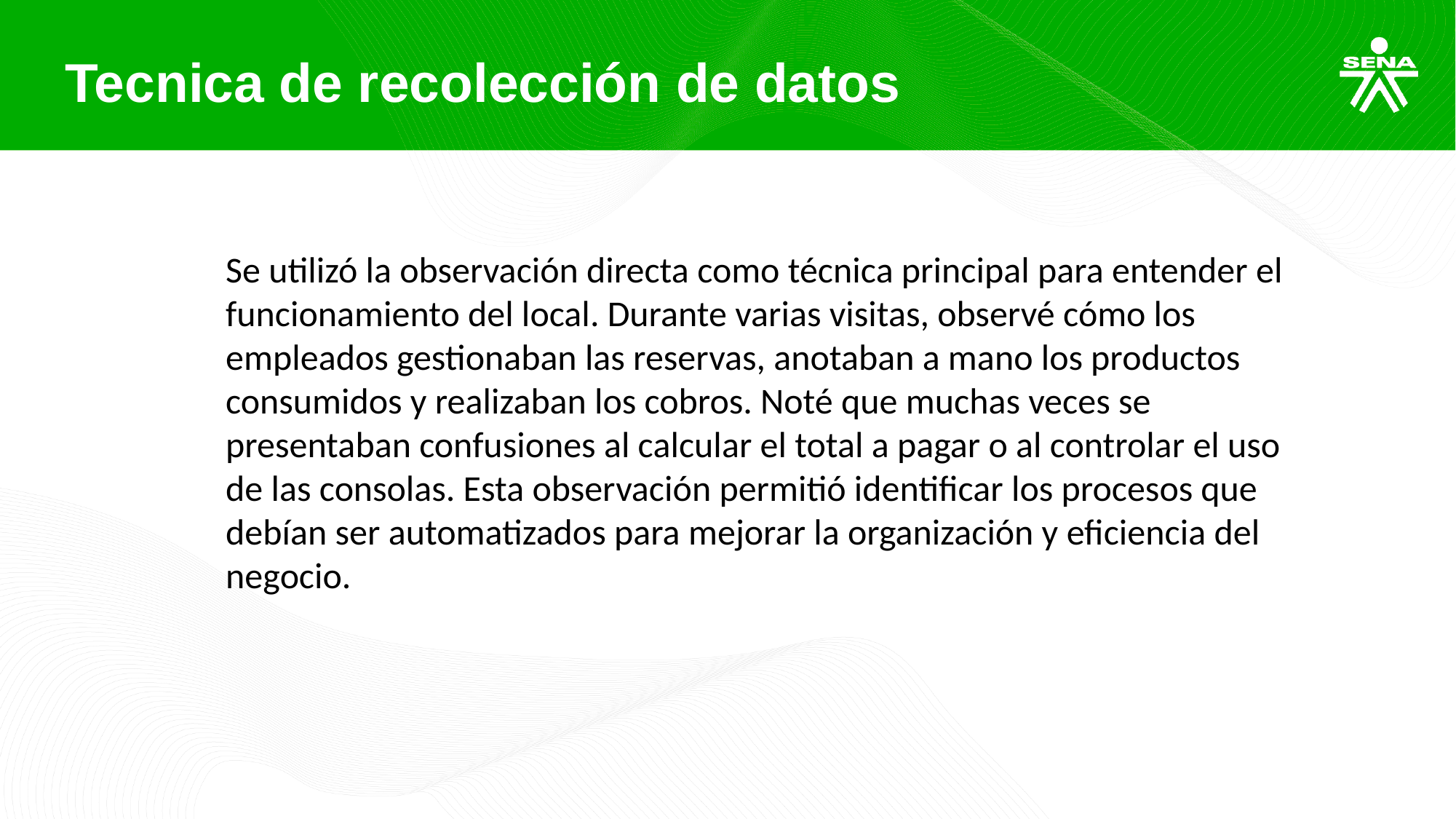

Tecnica de recolección de datos
Se utilizó la observación directa como técnica principal para entender el funcionamiento del local. Durante varias visitas, observé cómo los empleados gestionaban las reservas, anotaban a mano los productos consumidos y realizaban los cobros. Noté que muchas veces se presentaban confusiones al calcular el total a pagar o al controlar el uso de las consolas. Esta observación permitió identificar los procesos que debían ser automatizados para mejorar la organización y eficiencia del negocio.